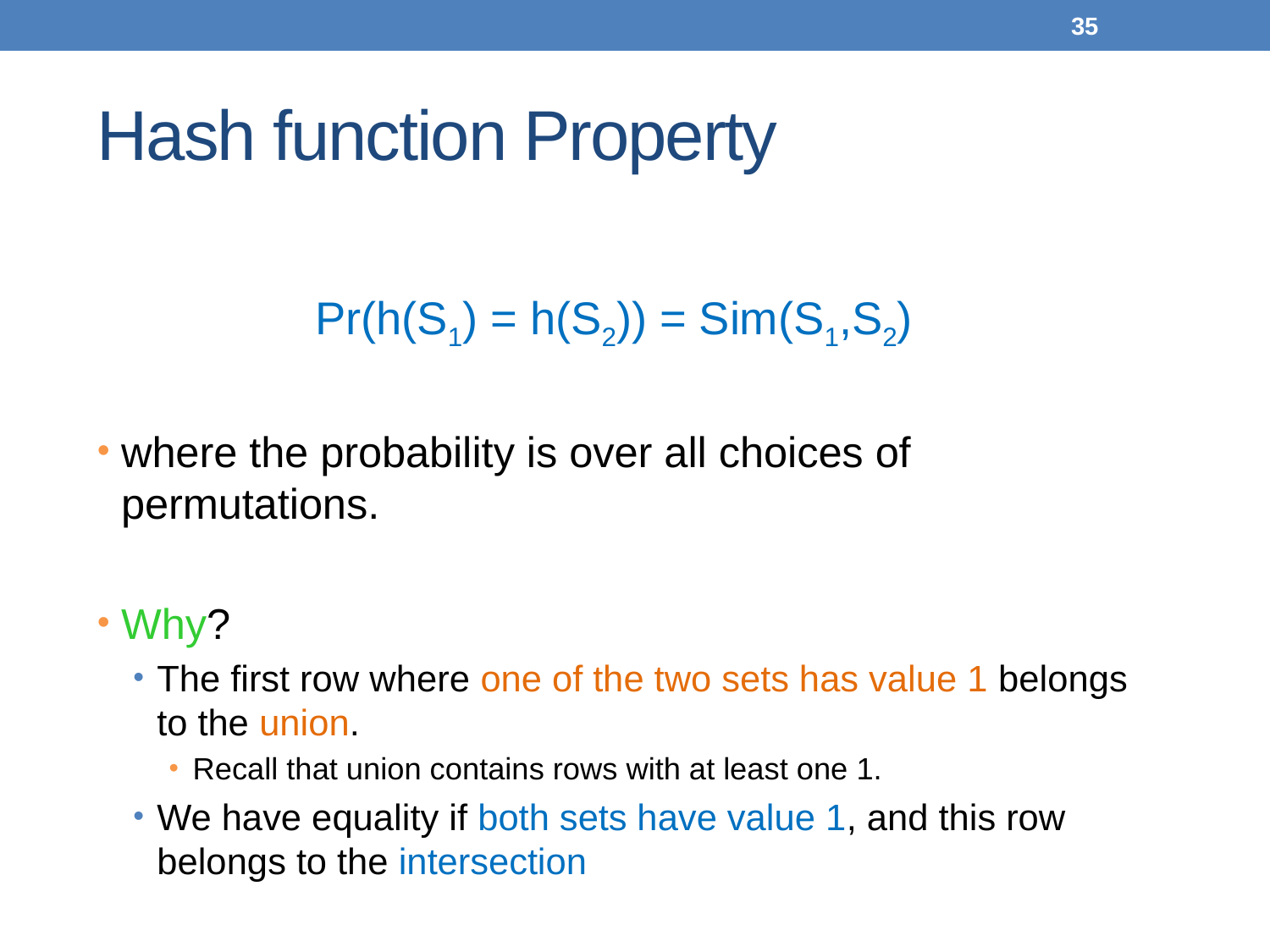

35
# Hash function Property

Pr(h(S1) = h(S2)) = Sim(S1,S2)

where the probability is over all choices of  permutations.

Why?
The first row where one of the two sets has value 1 belongs to the union.
Recall that union contains rows with at least one 1.
We have equality if both sets have value 1, and this row belongs to the intersection